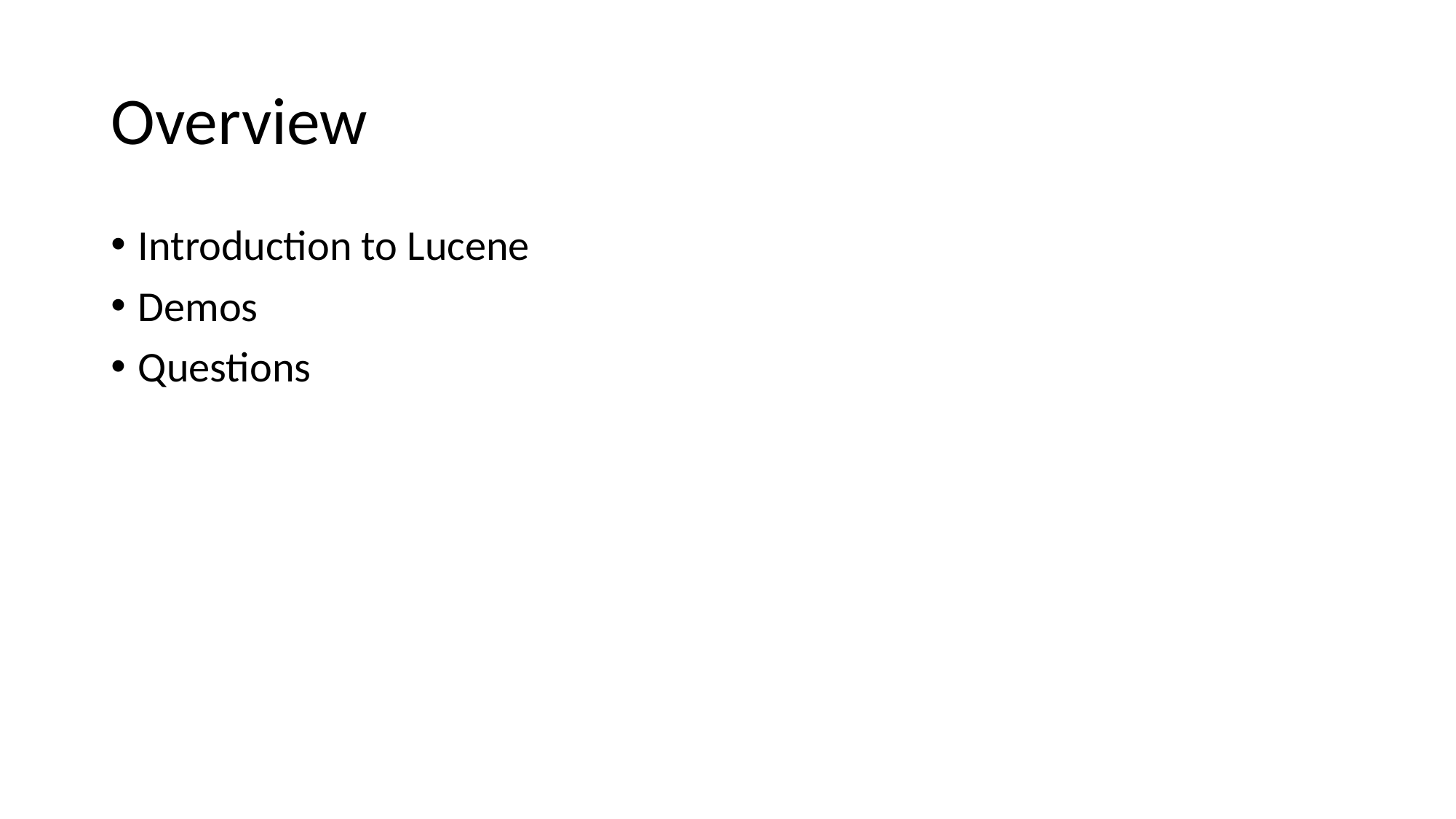

# Overview
Introduction to Lucene
Demos
Questions